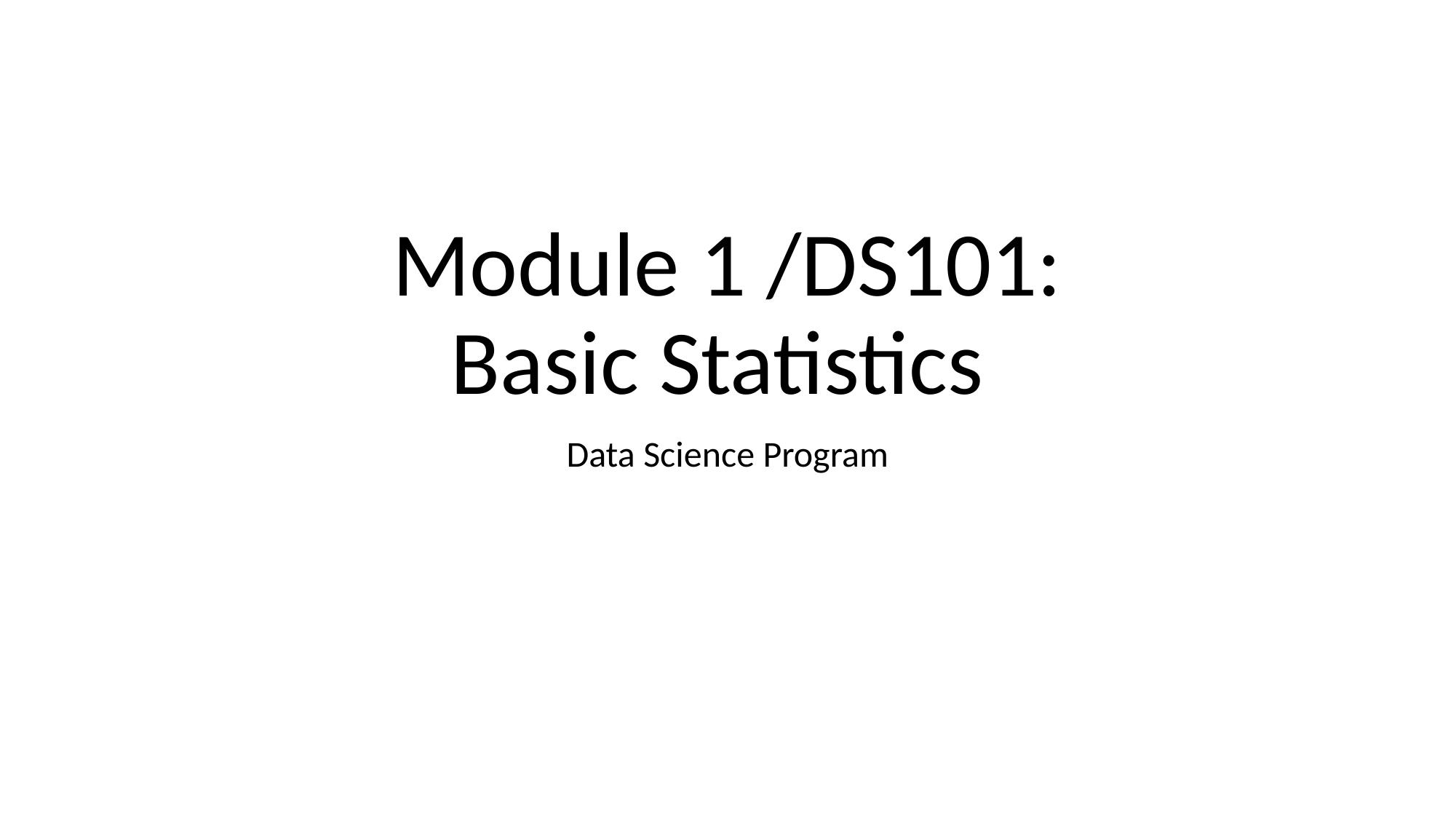

# Module 1 /DS101: Basic Statistics
Data Science Program